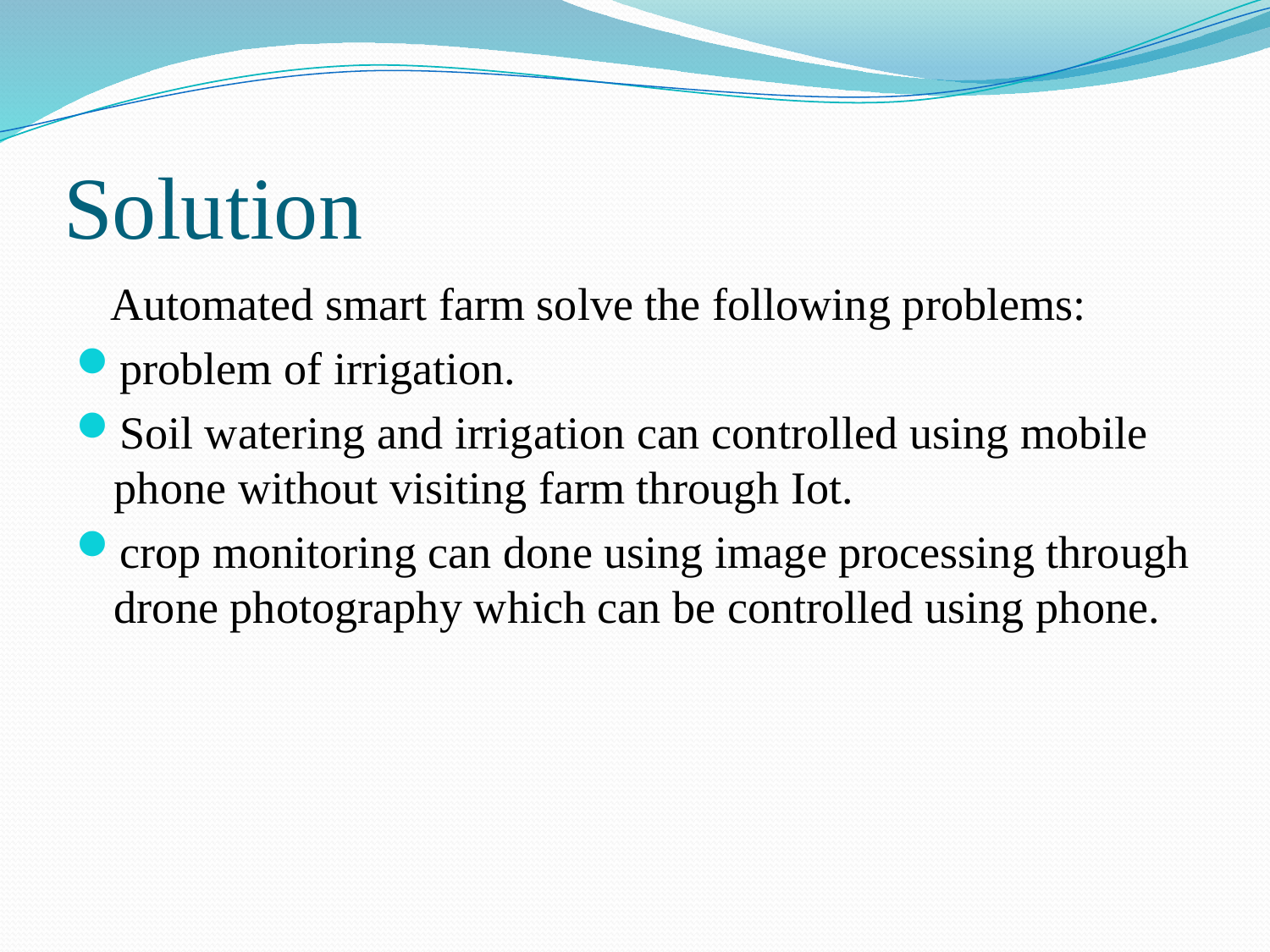

# Solution
   Automated smart farm solve the following problems:
problem of irrigation.
Soil watering and irrigation can controlled using mobile phone without visiting farm through Iot.
crop monitoring can done using image processing through drone photography which can be controlled using phone.